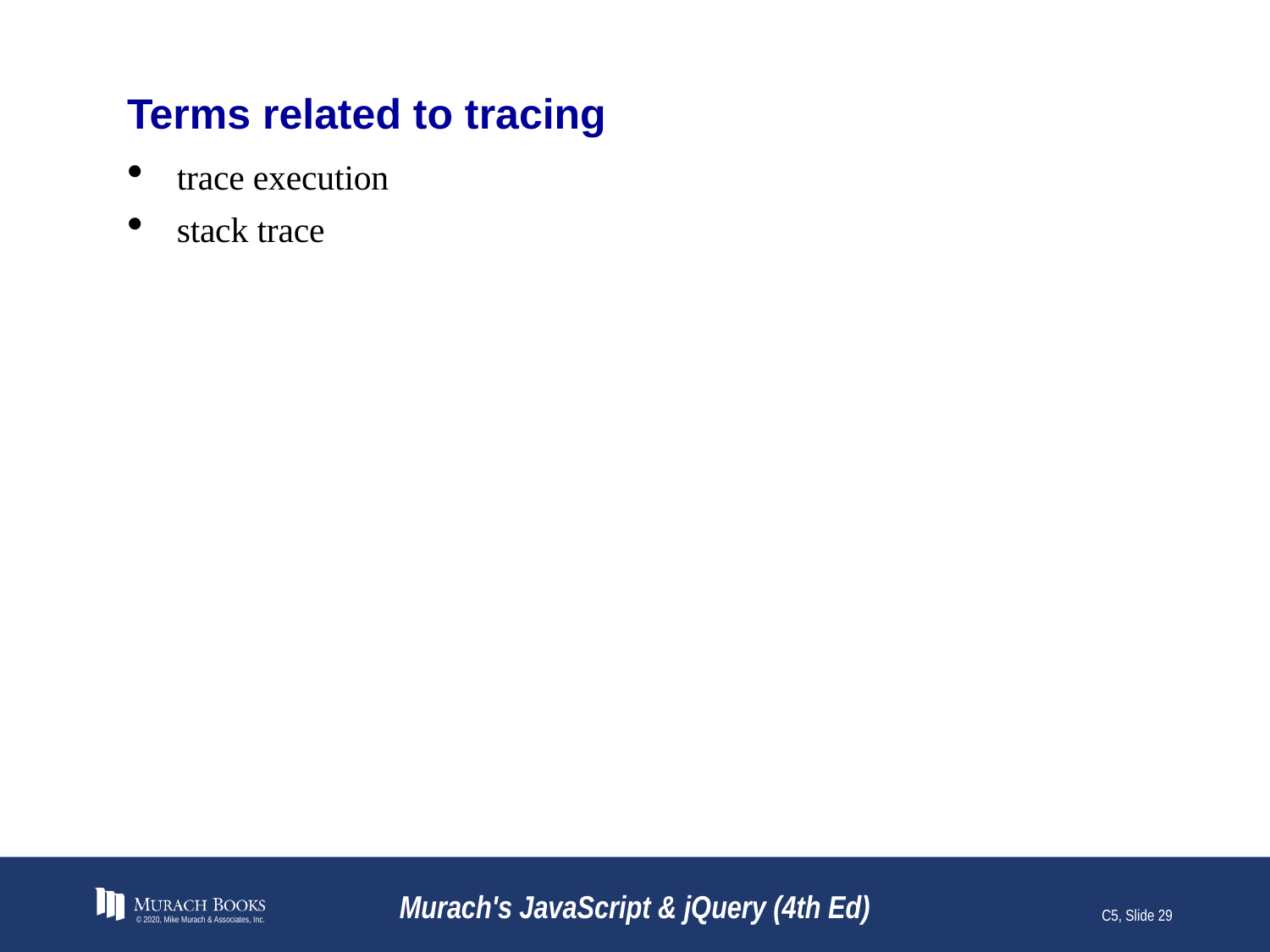

# Terms related to tracing
trace execution
stack trace

© 2020, Mike Murach & Associates, Inc.
Murach's JavaScript & jQuery (4th Ed)

C5, Slide 29